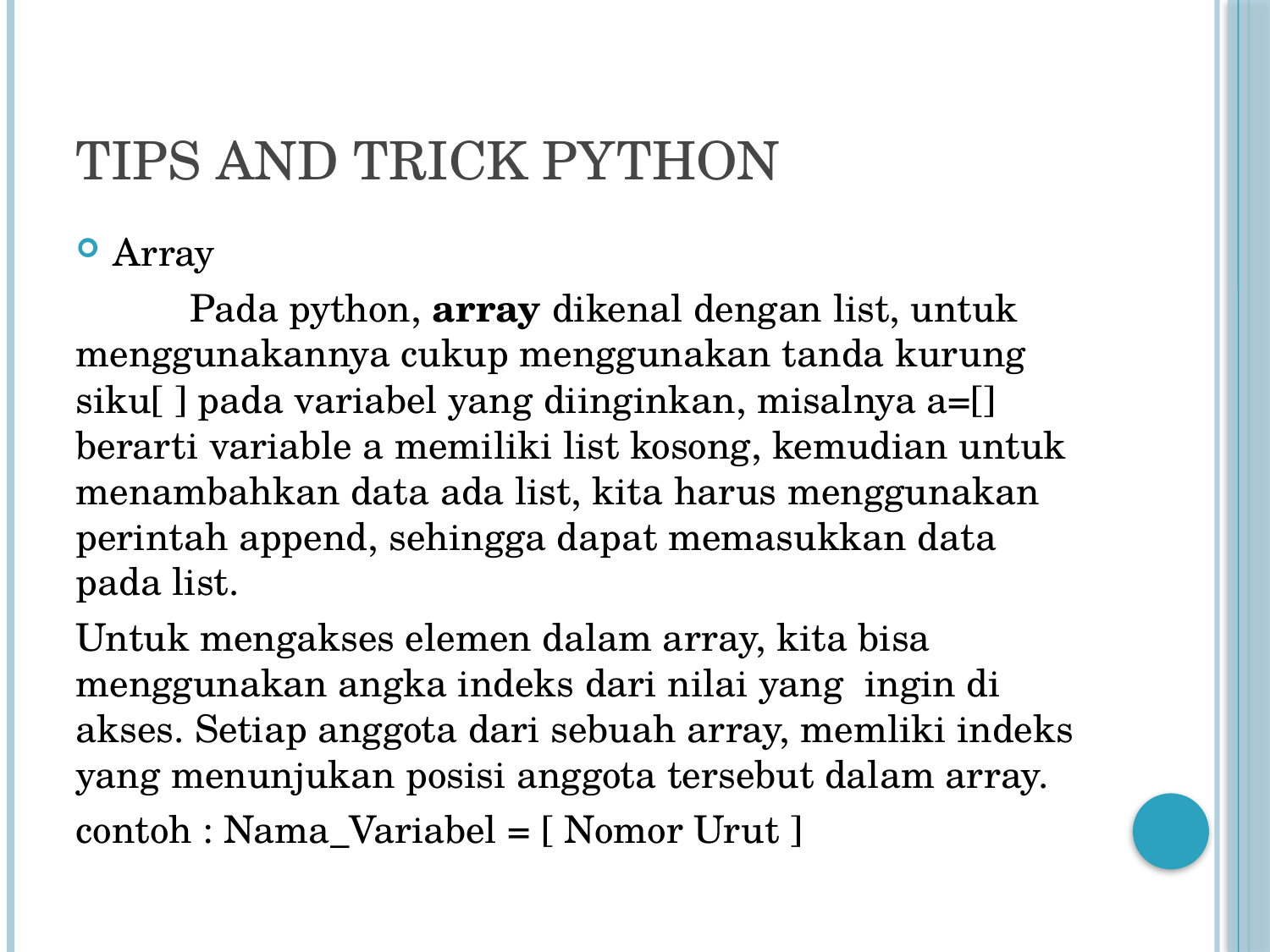

# Tips and trick python
Array
	Pada python, array dikenal dengan list, untuk menggunakannya cukup menggunakan tanda kurung siku[ ] pada variabel yang diinginkan, misalnya a=[] berarti variable a memiliki list kosong, kemudian untuk menambahkan data ada list, kita harus menggunakan perintah append, sehingga dapat memasukkan data pada list.
Untuk mengakses elemen dalam array, kita bisa menggunakan angka indeks dari nilai yang  ingin di akses. Setiap anggota dari sebuah array, memliki indeks yang menunjukan posisi anggota tersebut dalam array.
contoh : Nama_Variabel = [ Nomor Urut ]